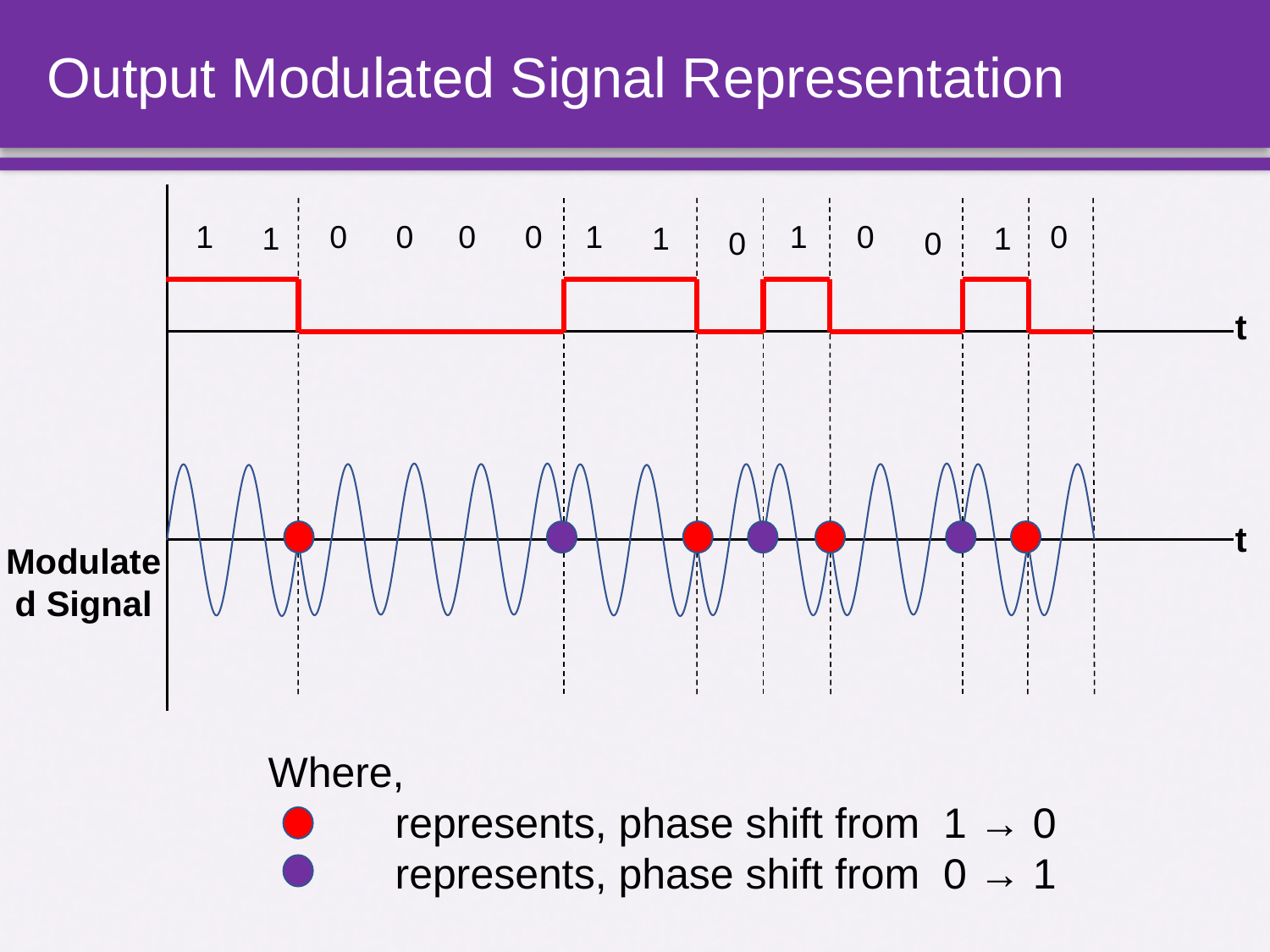

# Output Modulated Signal Representation
1
0
0
0
0
1
1
0
0
1
1
1
0
0
t

t

Modulated Signal

Where,
 	represents, phase shift from  1 → 0
	represents, phase shift from  0 → 1